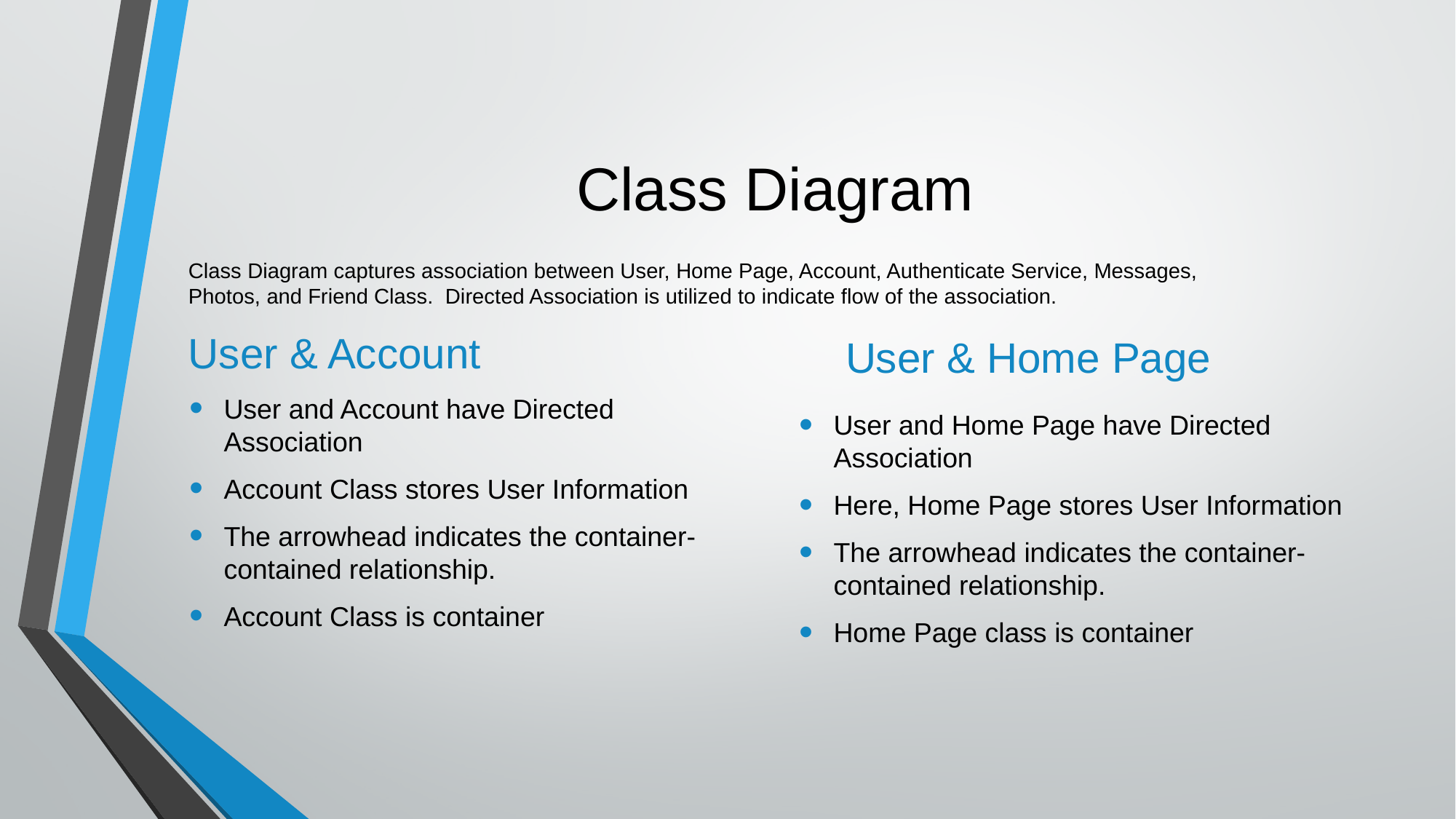

# Class Diagram

Class Diagram captures association between User, Home Page, Account, Authenticate Service, Messages, Photos, and Friend Class.  Directed Association is utilized to indicate flow of the association.
User & Account
User & Home Page
User and Account have Directed Association
Account Class stores User Information
The arrowhead indicates the container-contained relationship.
Account Class is container

User and Home Page have Directed Association
Here, Home Page stores User Information
The arrowhead indicates the container-contained relationship.
Home Page class is container